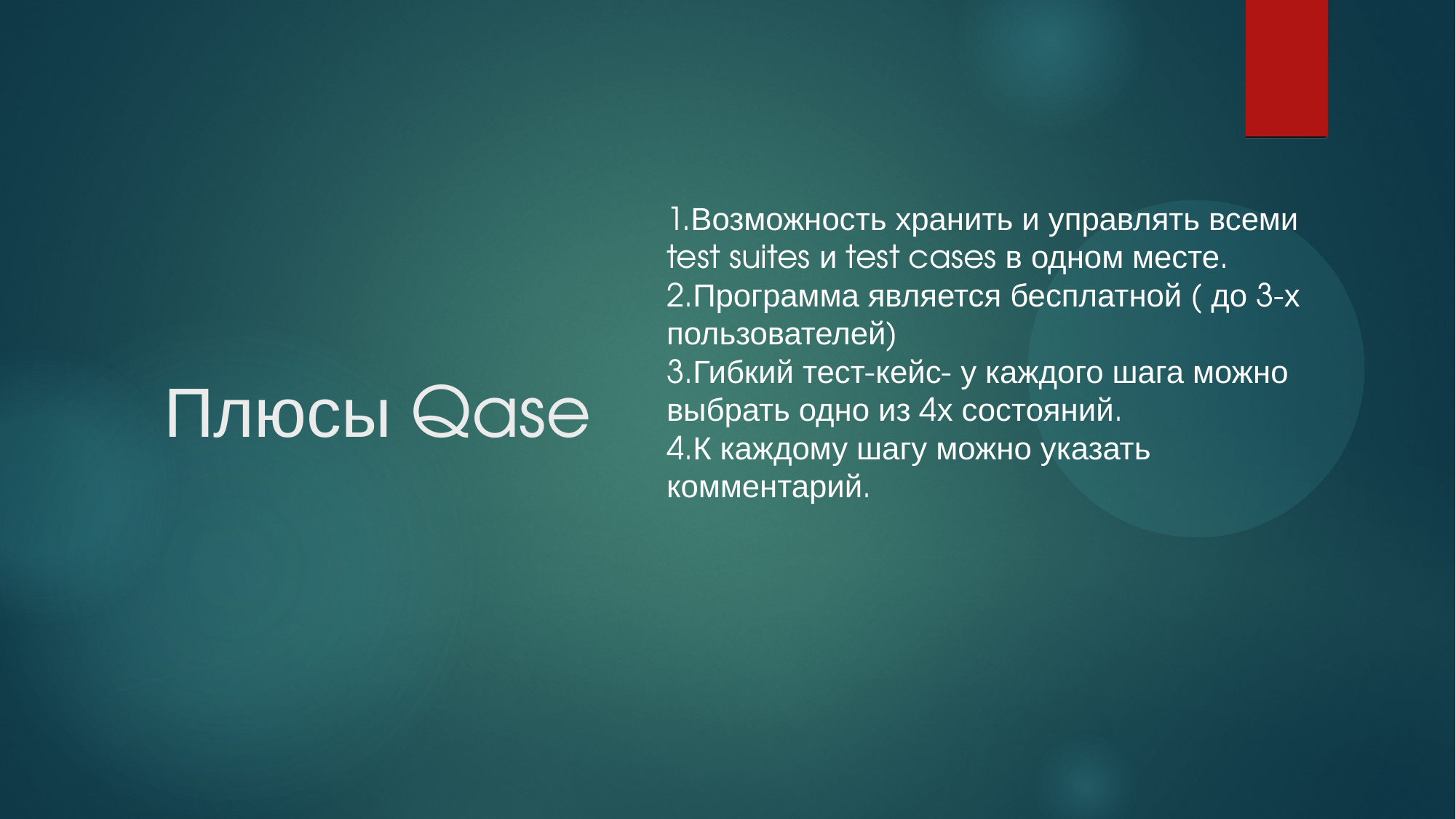

Возможность хранить и управлять всеми test suites и test cases в одном месте.
Программа является бесплатной ( до 3-х пользователей)
Гибкий тест-кейс- у каждого шага можно выбрать одно из 4х состояний.
К каждому шагу можно указать комментарий.
# Плюсы Qase